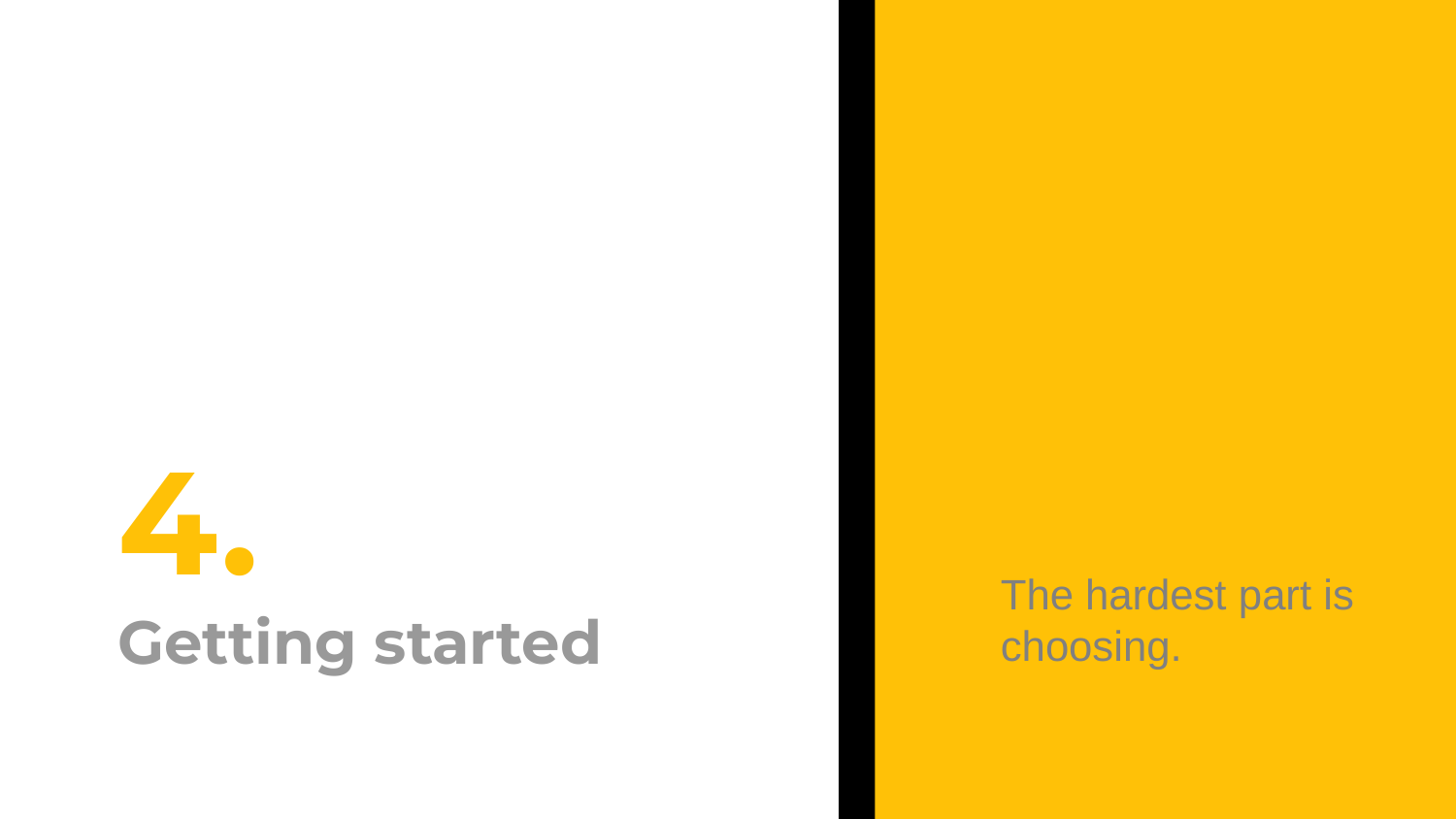

4.
Getting started
The hardest part is choosing.